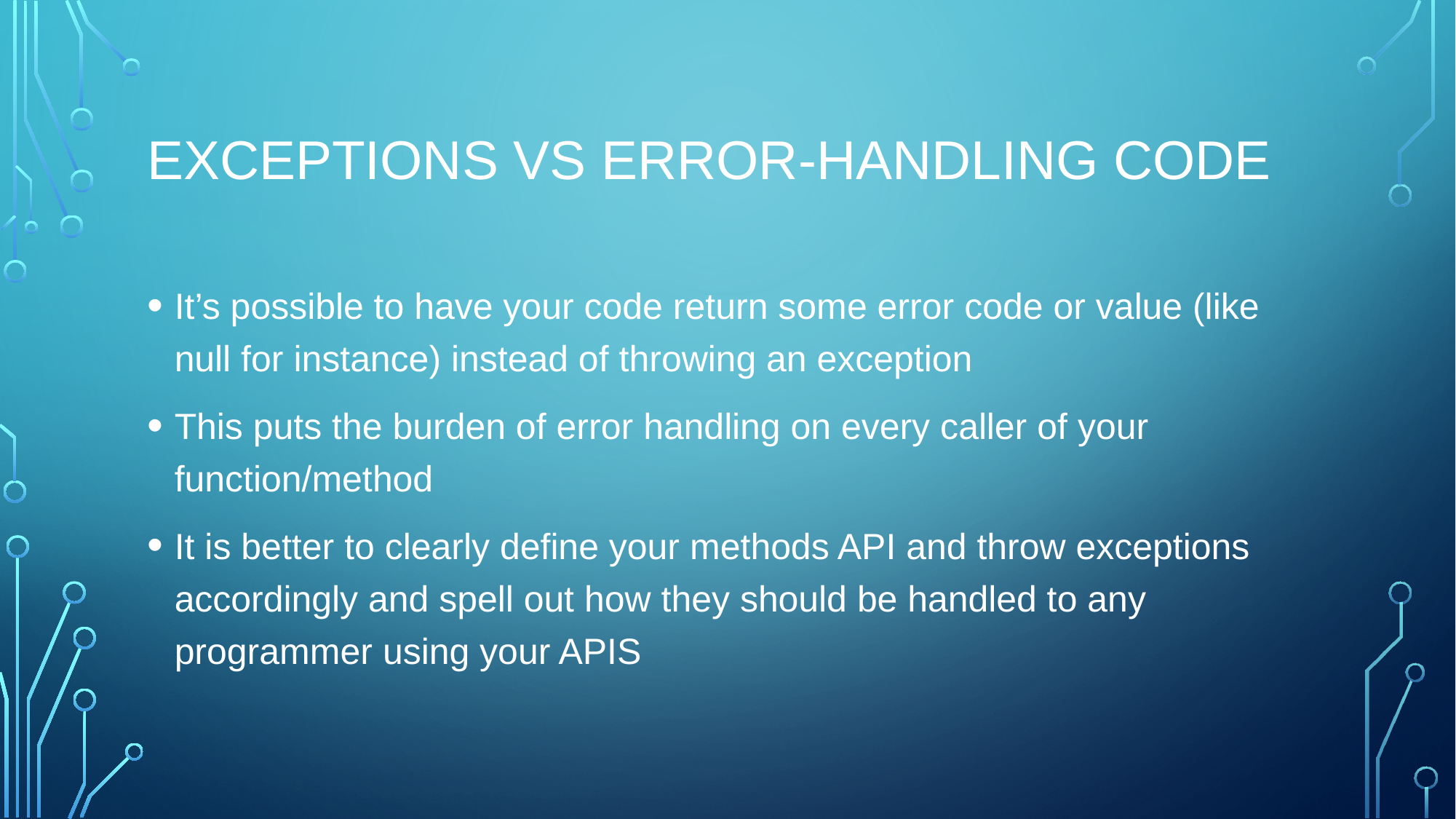

# Exceptions vs error-handling code
It’s possible to have your code return some error code or value (like null for instance) instead of throwing an exception
This puts the burden of error handling on every caller of your function/method
It is better to clearly define your methods API and throw exceptions accordingly and spell out how they should be handled to any programmer using your APIS